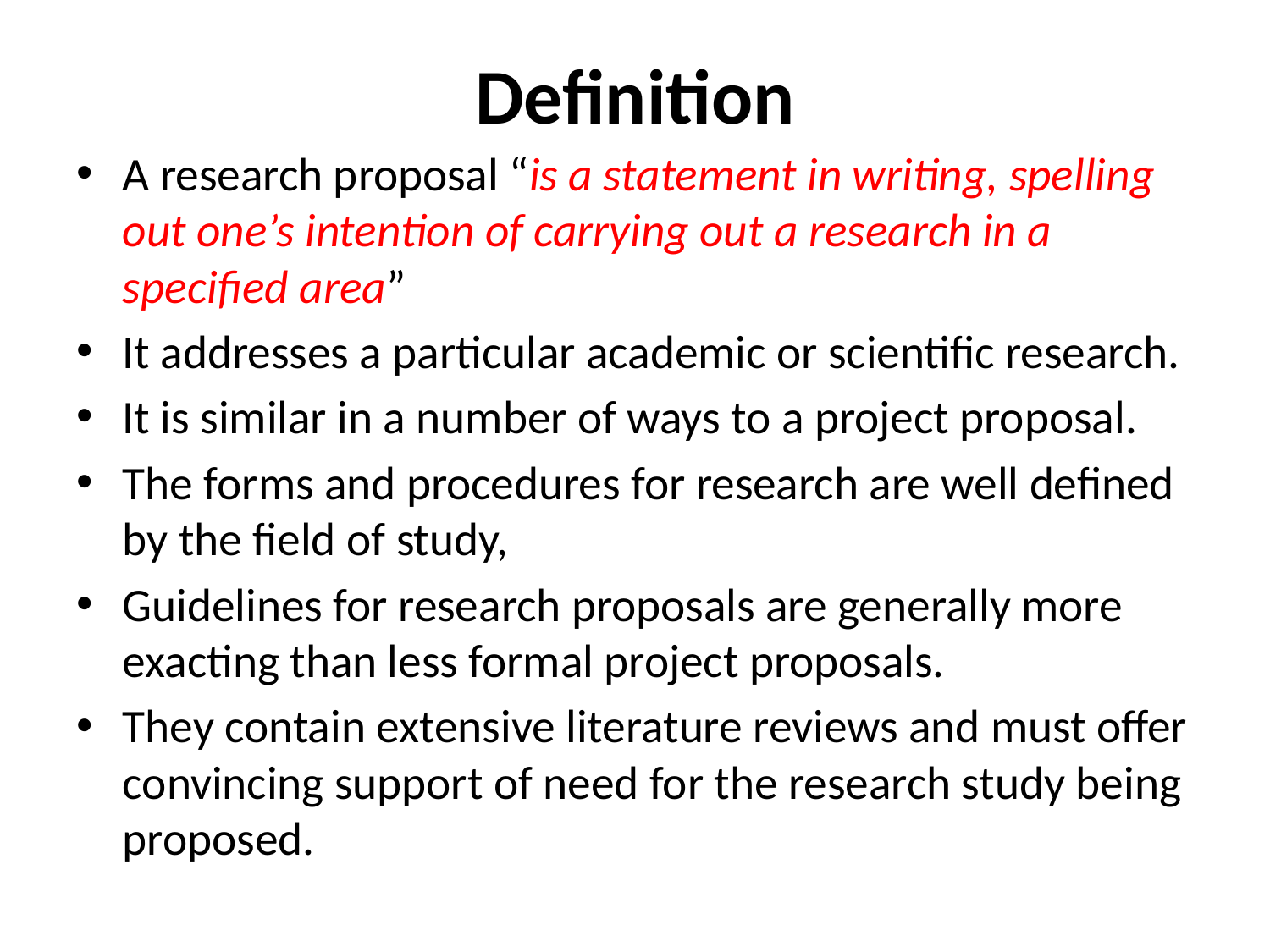

# Definition
A research proposal “is a statement in writing, spelling out one’s intention of carrying out a research in a specified area”
It addresses a particular academic or scientific research.
It is similar in a number of ways to a project proposal.
The forms and procedures for research are well defined by the field of study,
Guidelines for research proposals are generally more exacting than less formal project proposals.
They contain extensive literature reviews and must offer convincing support of need for the research study being proposed.